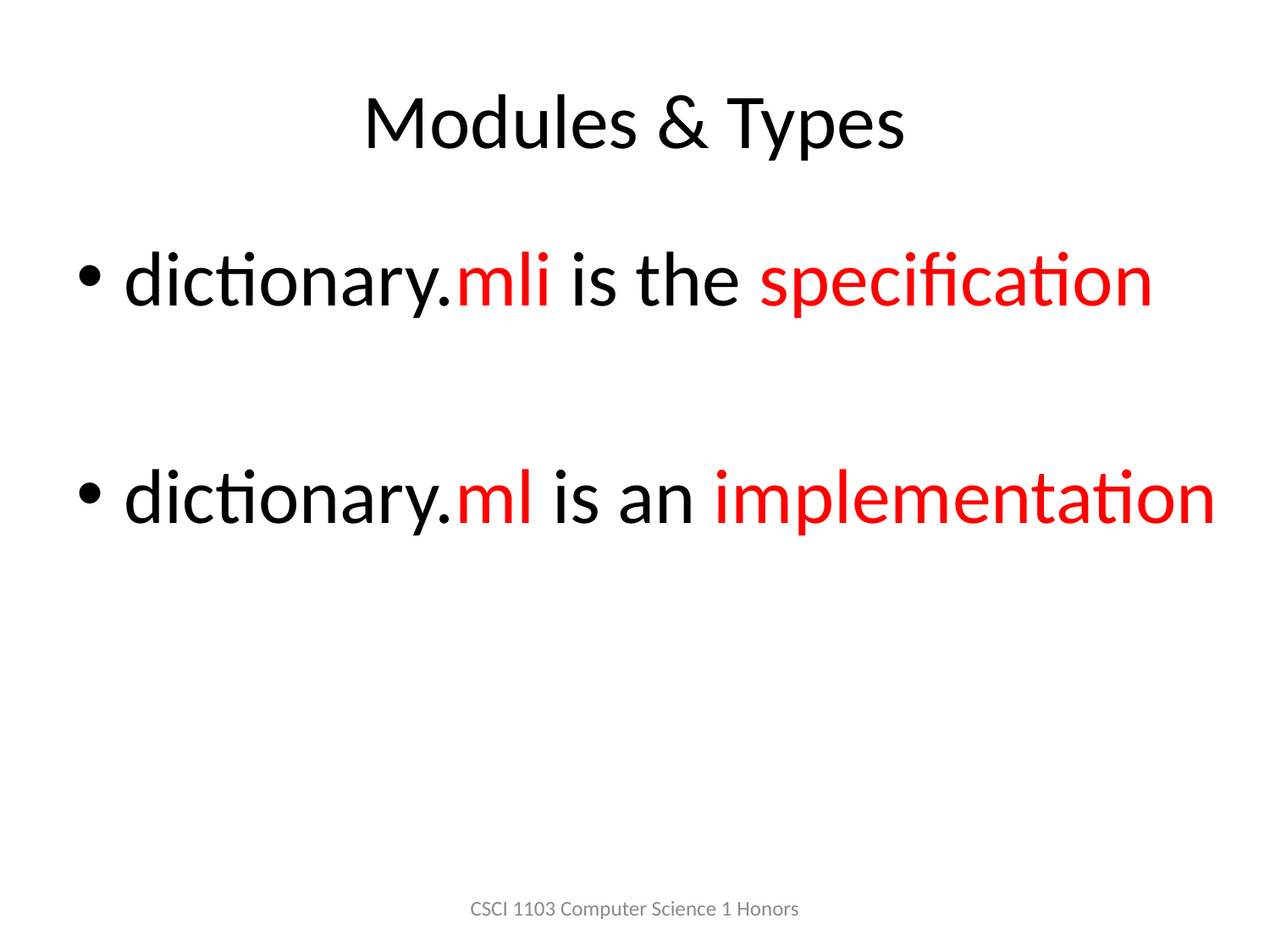

# Modules & Types
dictionary.mli is the specification

dictionary.ml is an implementation
CSCI 1103 Computer Science 1 Honors